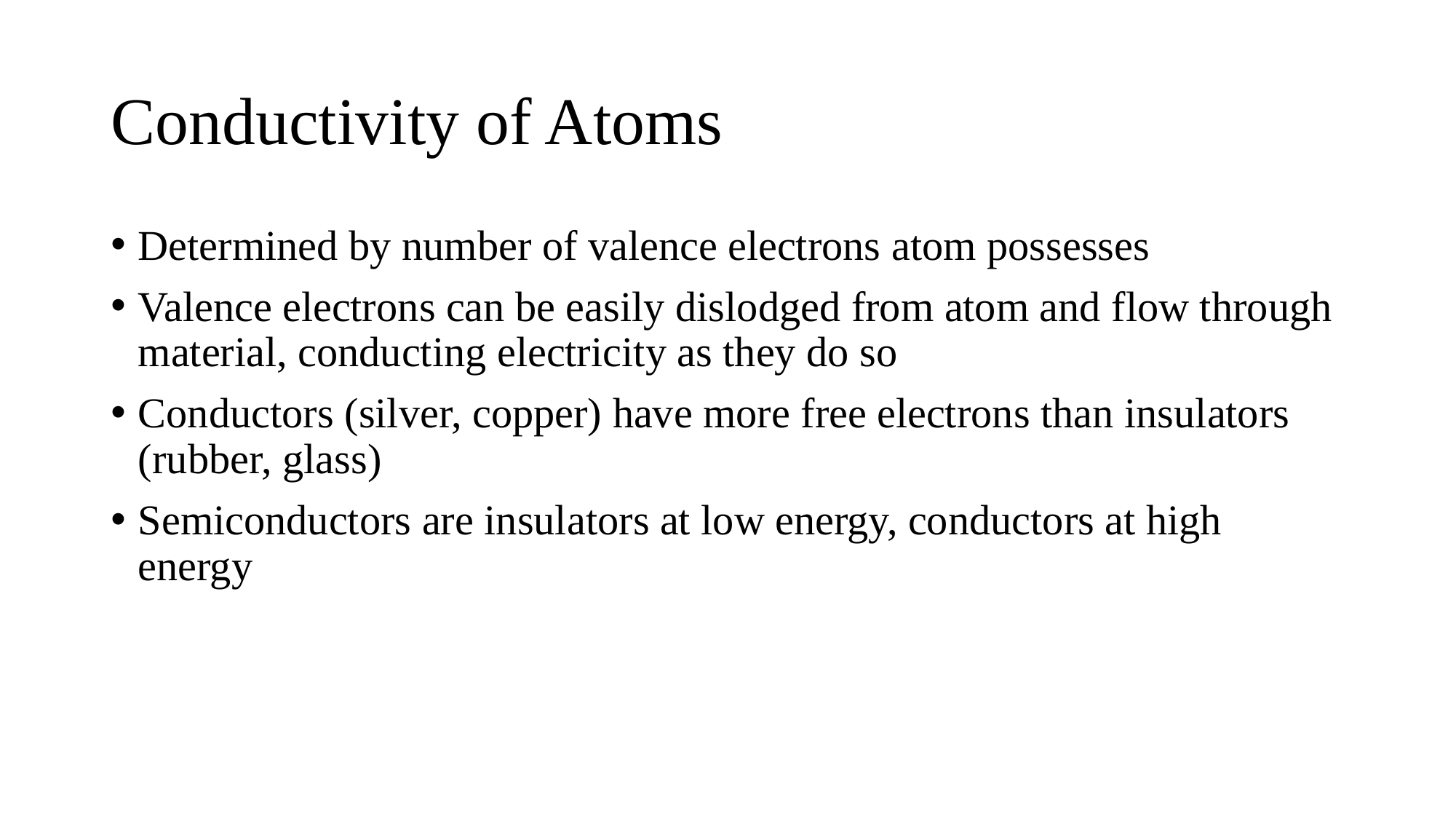

# Conductivity of Atoms
Determined by number of valence electrons atom possesses
Valence electrons can be easily dislodged from atom and flow through material, conducting electricity as they do so
Conductors (silver, copper) have more free electrons than insulators (rubber, glass)
Semiconductors are insulators at low energy, conductors at high energy